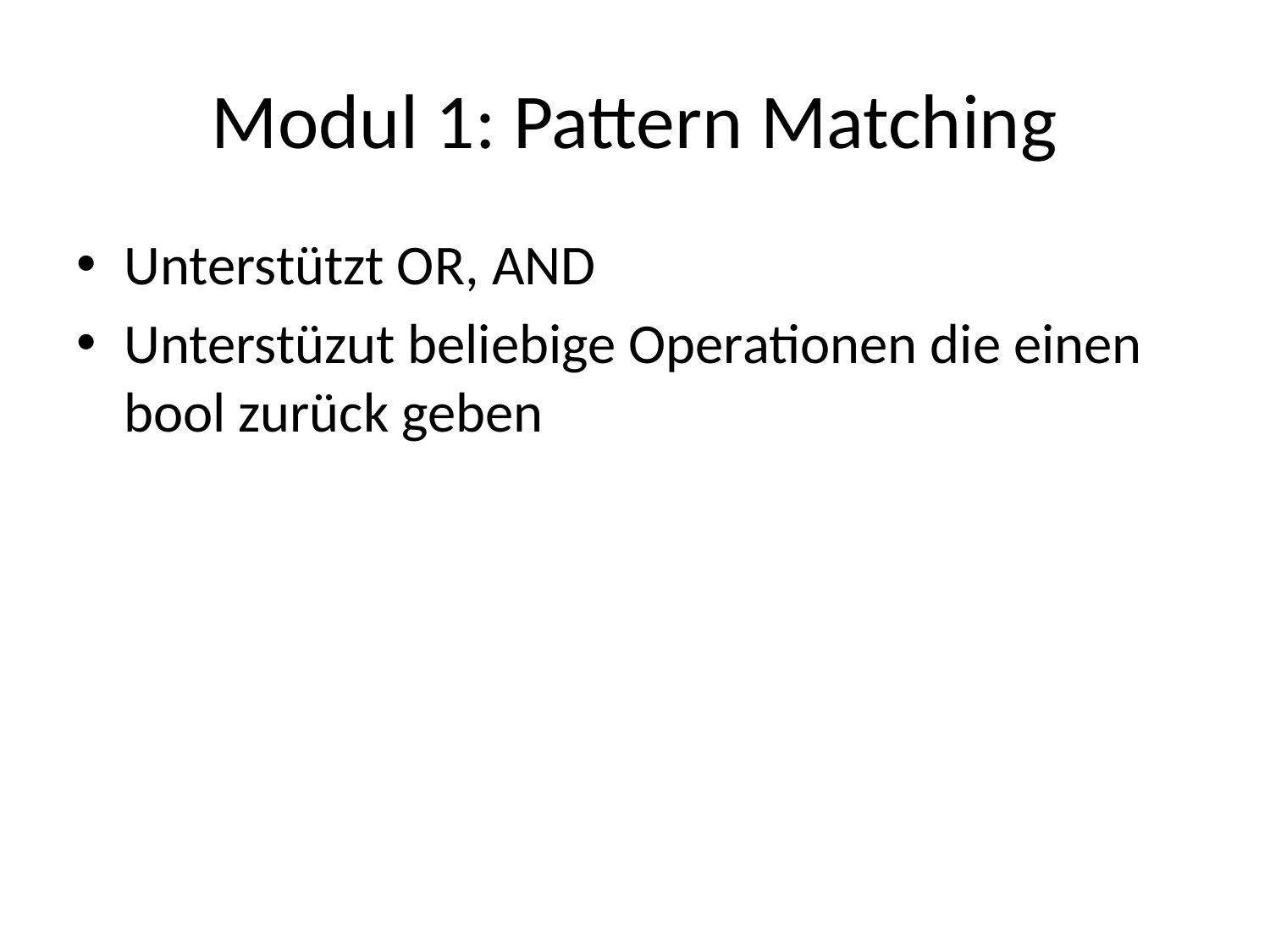

# Modul 1: Pattern Matching
Unterstützt OR, AND
Unterstüzut beliebige Operationen die einen bool zurück geben